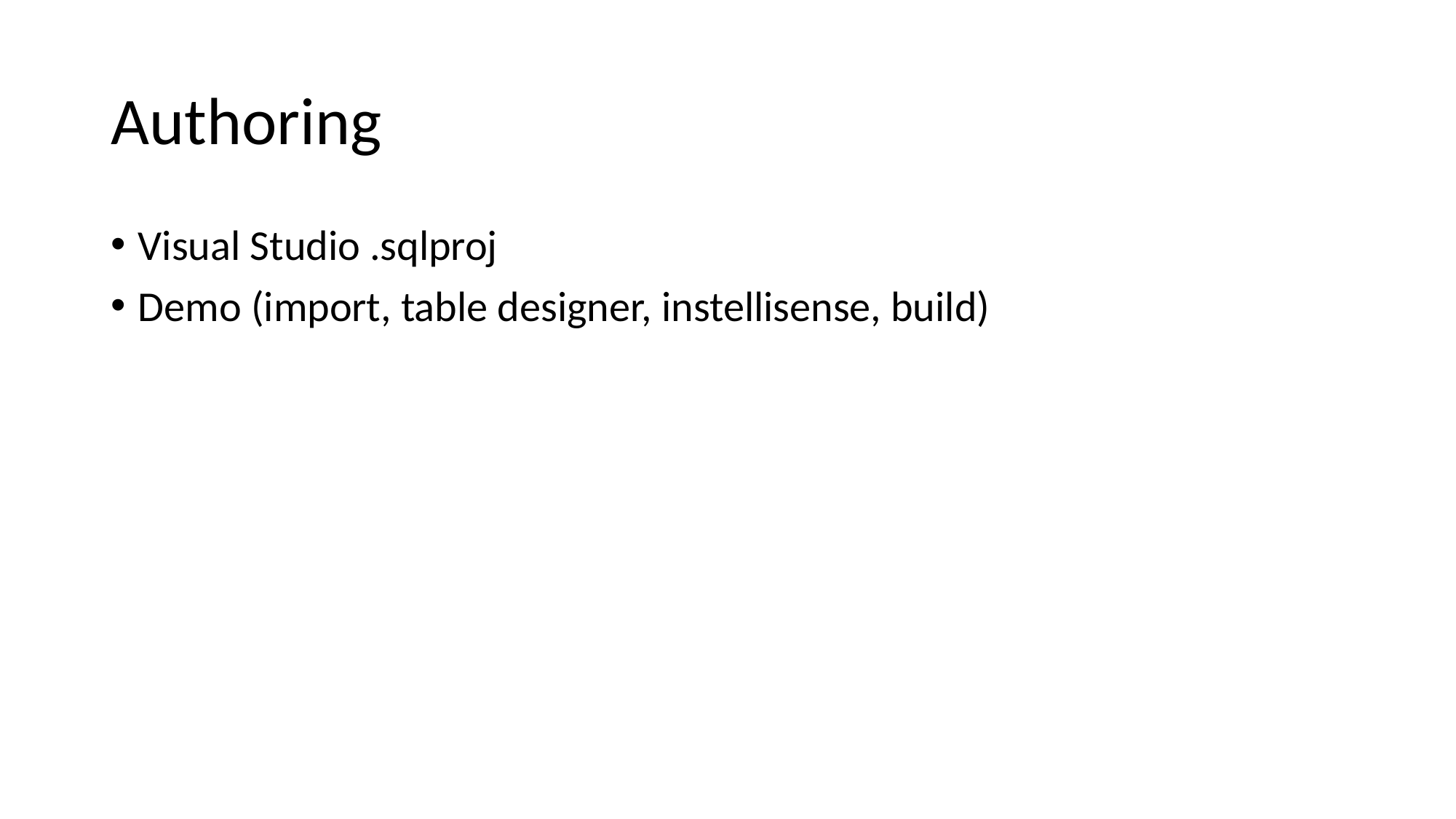

# Authoring
Visual Studio .sqlproj
Demo (import, table designer, instellisense, build)